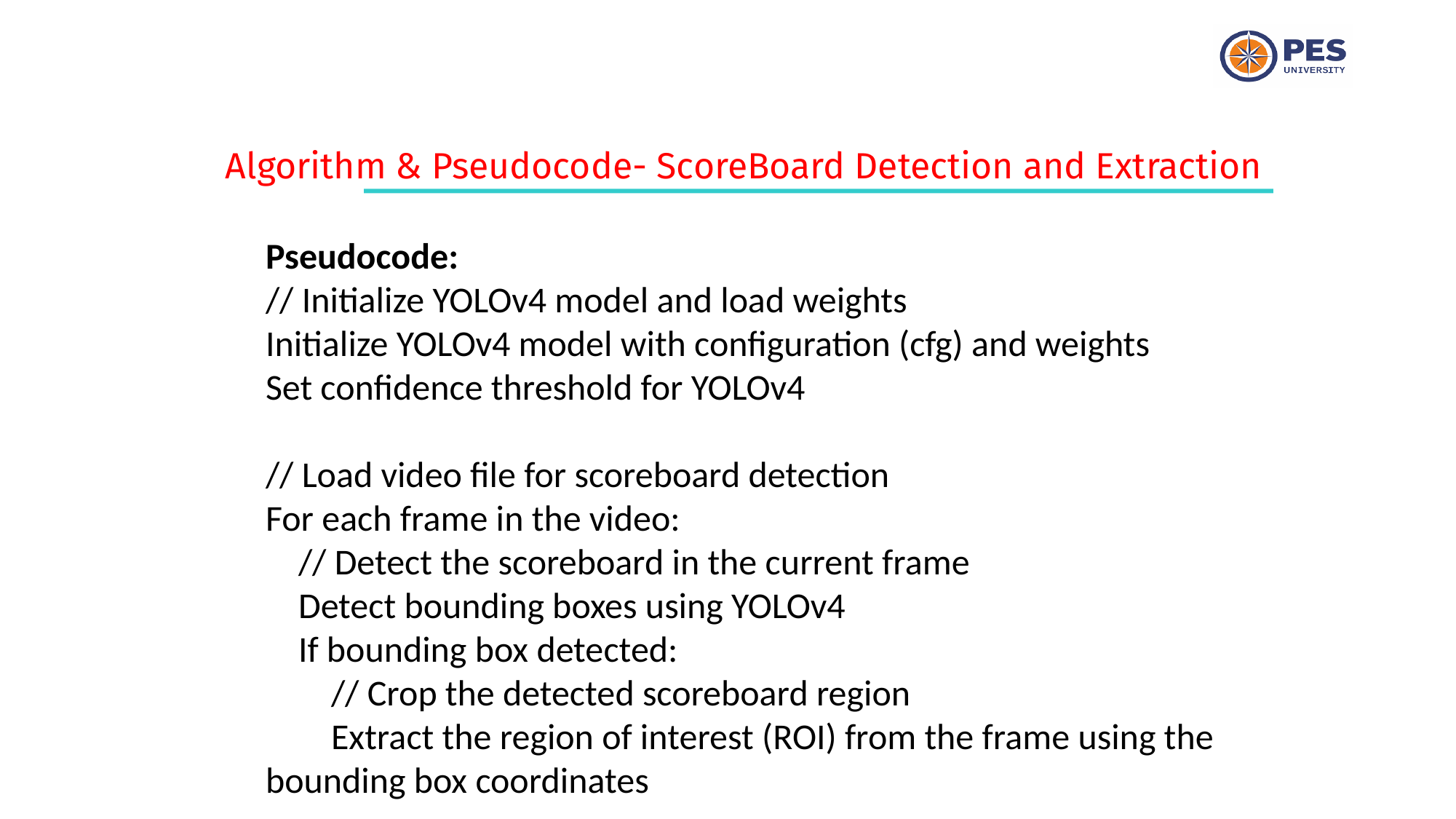

Algorithm & Pseudocode- ScoreBoard Detection and Extraction

Pseudocode:
// Initialize YOLOv4 model and load weights
Initialize YOLOv4 model with configuration (cfg) and weights
Set confidence threshold for YOLOv4

// Load video file for scoreboard detection
For each frame in the video:
    // Detect the scoreboard in the current frame
    Detect bounding boxes using YOLOv4
    If bounding box detected:
        // Crop the detected scoreboard region
        Extract the region of interest (ROI) from the frame using the bounding box coordinates